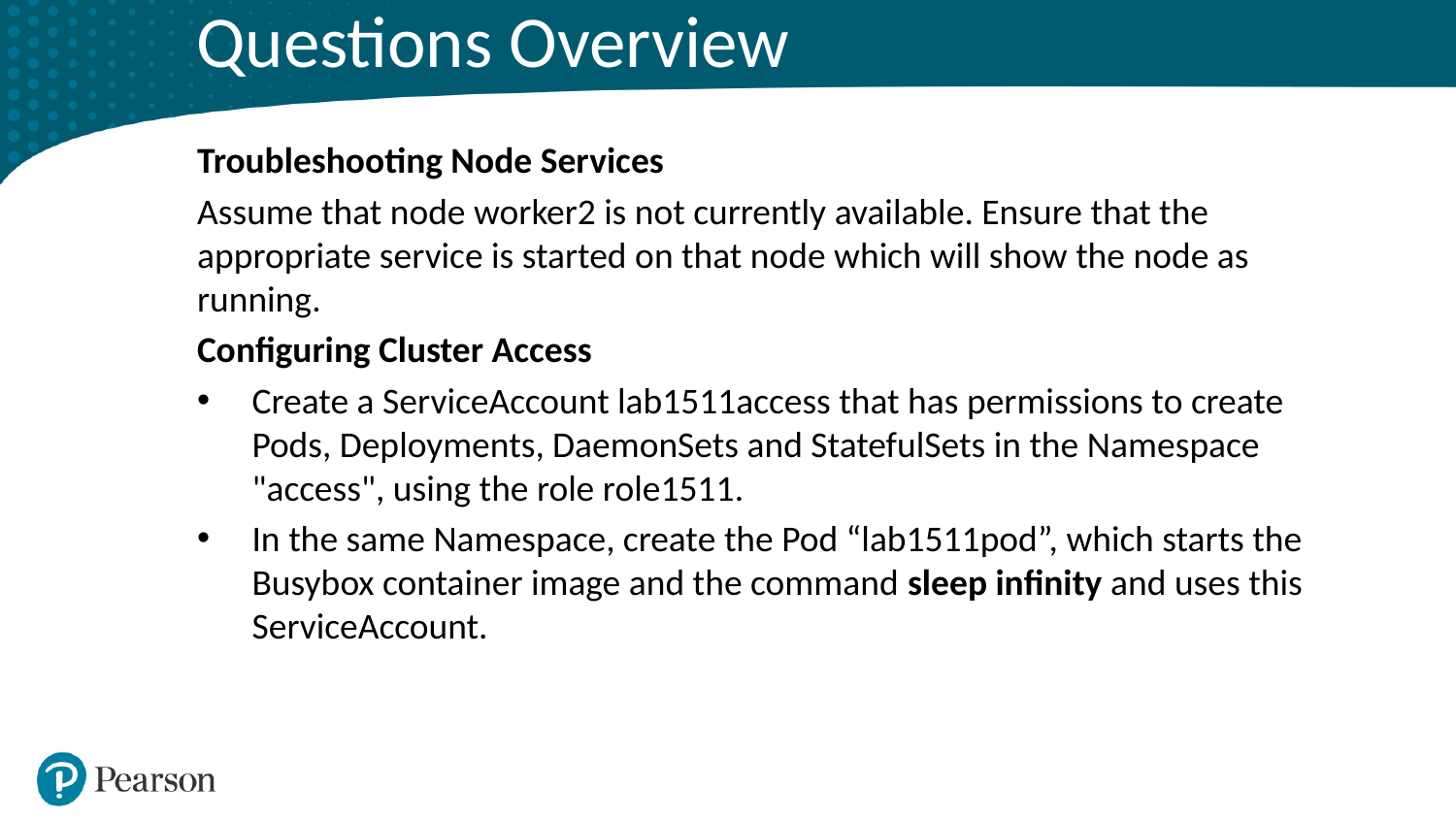

# Questions Overview
Troubleshooting Node Services
Assume that node worker2 is not currently available. Ensure that the appropriate service is started on that node which will show the node as running.
Configuring Cluster Access
Create a ServiceAccount lab1511access that has permissions to create Pods, Deployments, DaemonSets and StatefulSets in the Namespace "access", using the role role1511.
In the same Namespace, create the Pod “lab1511pod”, which starts the Busybox container image and the command sleep infinity and uses this ServiceAccount.